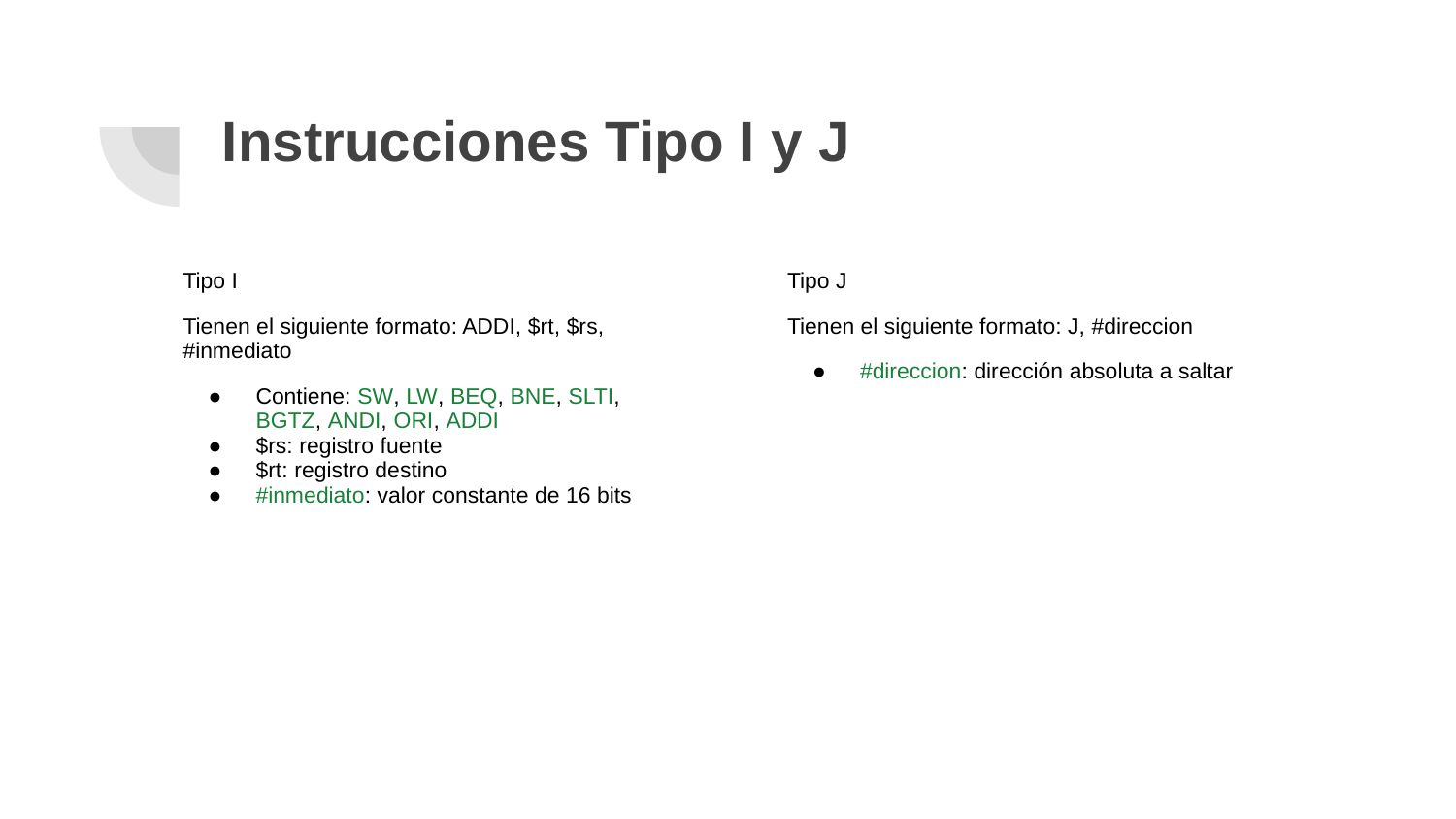

# Instrucciones Tipo I y J

Tipo I
Tienen el siguiente formato: ADDI, $rt, $rs, #inmediato
Contiene: SW, LW, BEQ, BNE, SLTI, BGTZ, ANDI, ORI, ADDI
$rs: registro fuente
$rt: registro destino
#inmediato: valor constante de 16 bits
Tipo J
Tienen el siguiente formato: J, #direccion
#direccion: dirección absoluta a saltar